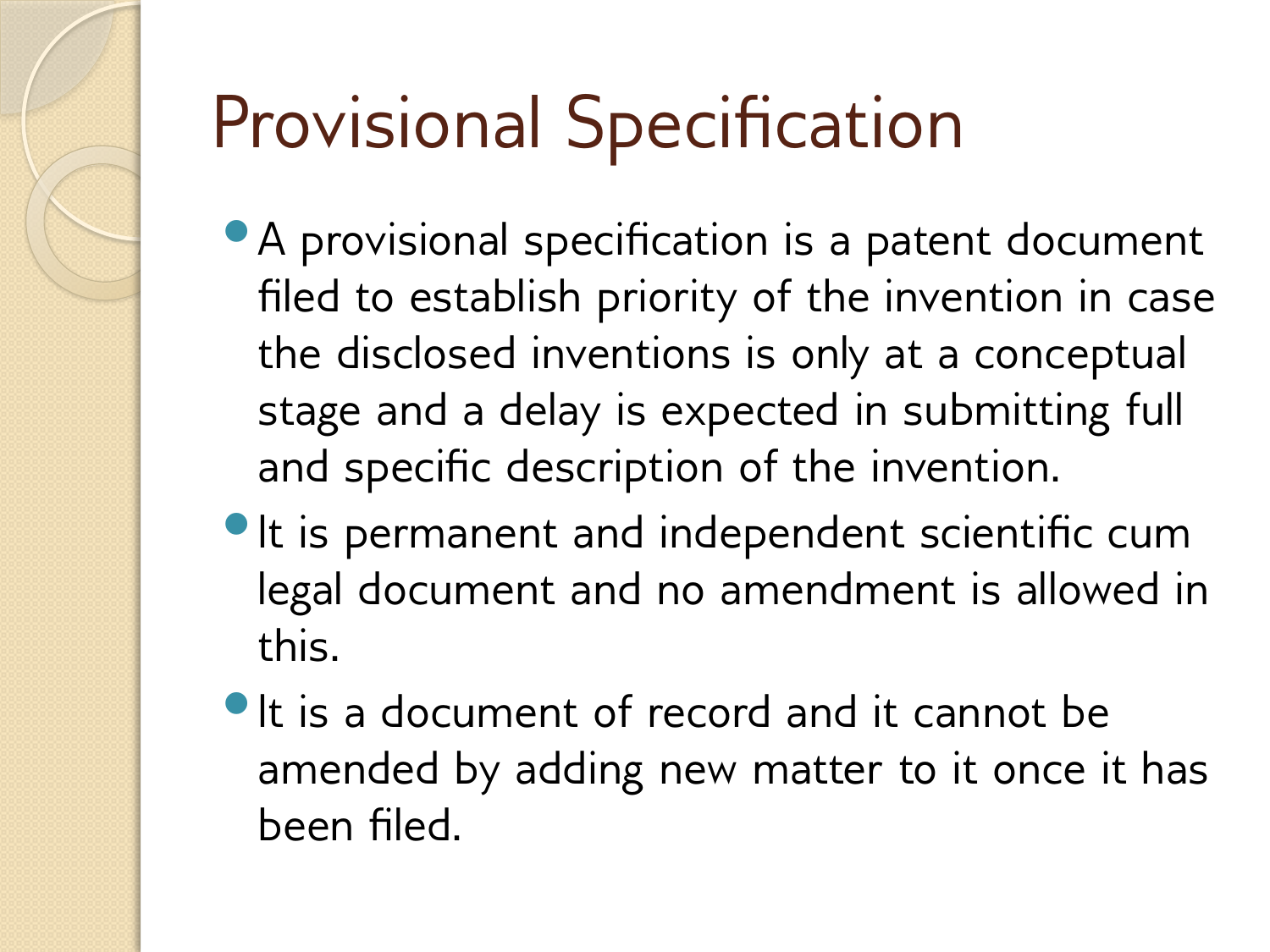

# Provisional Specification
A provisional specification is a patent document filed to establish priority of the invention in case the disclosed inventions is only at a conceptual stage and a delay is expected in submitting full and specific description of the invention.
It is permanent and independent scientific cum legal document and no amendment is allowed in this.
It is a document of record and it cannot be amended by adding new matter to it once it has been filed.